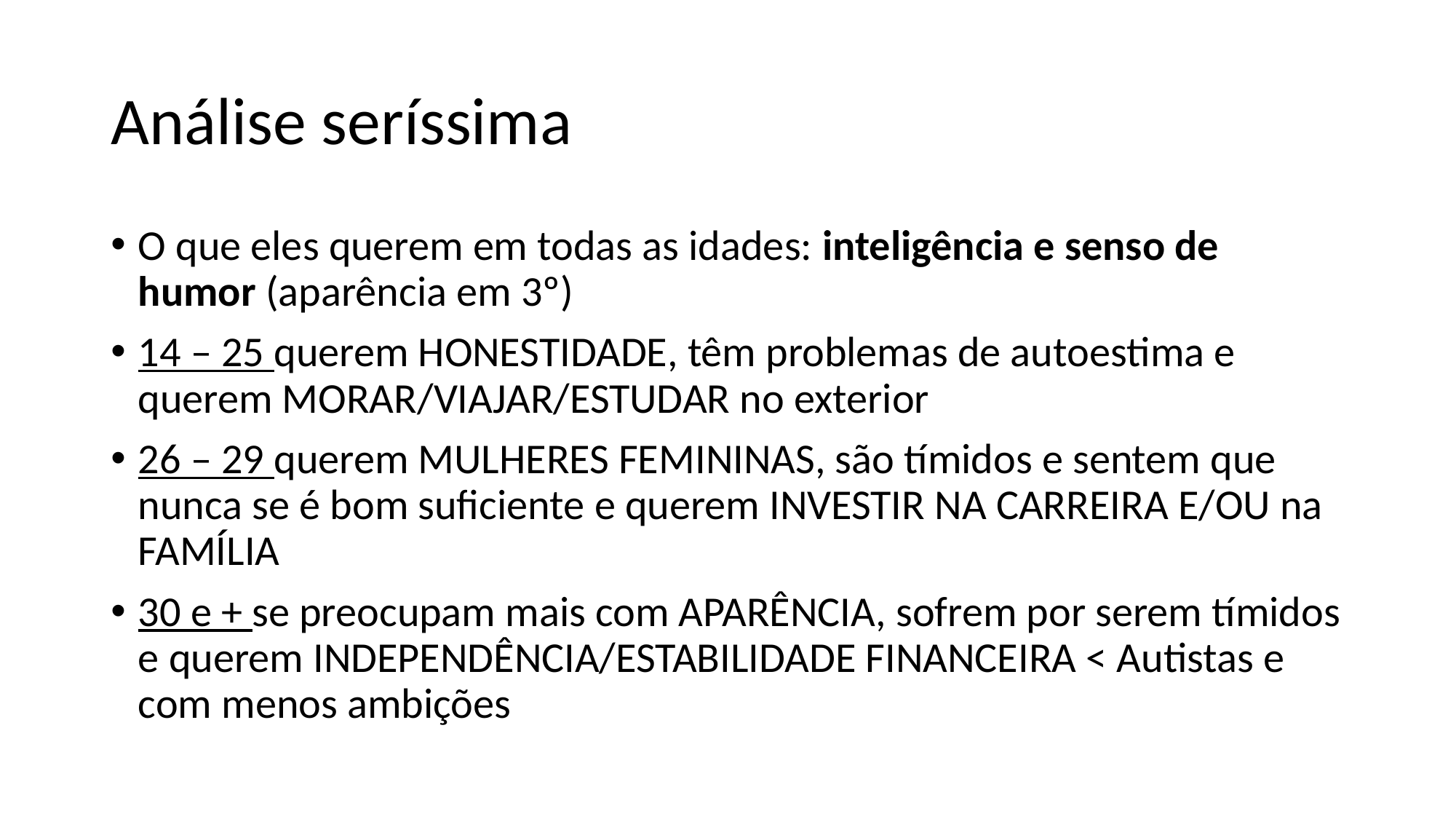

# Análise seríssima
O que eles querem em todas as idades: inteligência e senso de humor (aparência em 3º)
14 – 25 querem HONESTIDADE, têm problemas de autoestima e querem MORAR/VIAJAR/ESTUDAR no exterior
26 – 29 querem MULHERES FEMININAS, são tímidos e sentem que nunca se é bom suficiente e querem INVESTIR NA CARREIRA E/OU na FAMÍLIA
30 e + se preocupam mais com APARÊNCIA, sofrem por serem tímidos e querem INDEPENDÊNCIA/ESTABILIDADE FINANCEIRA < Autistas e com menos ambições